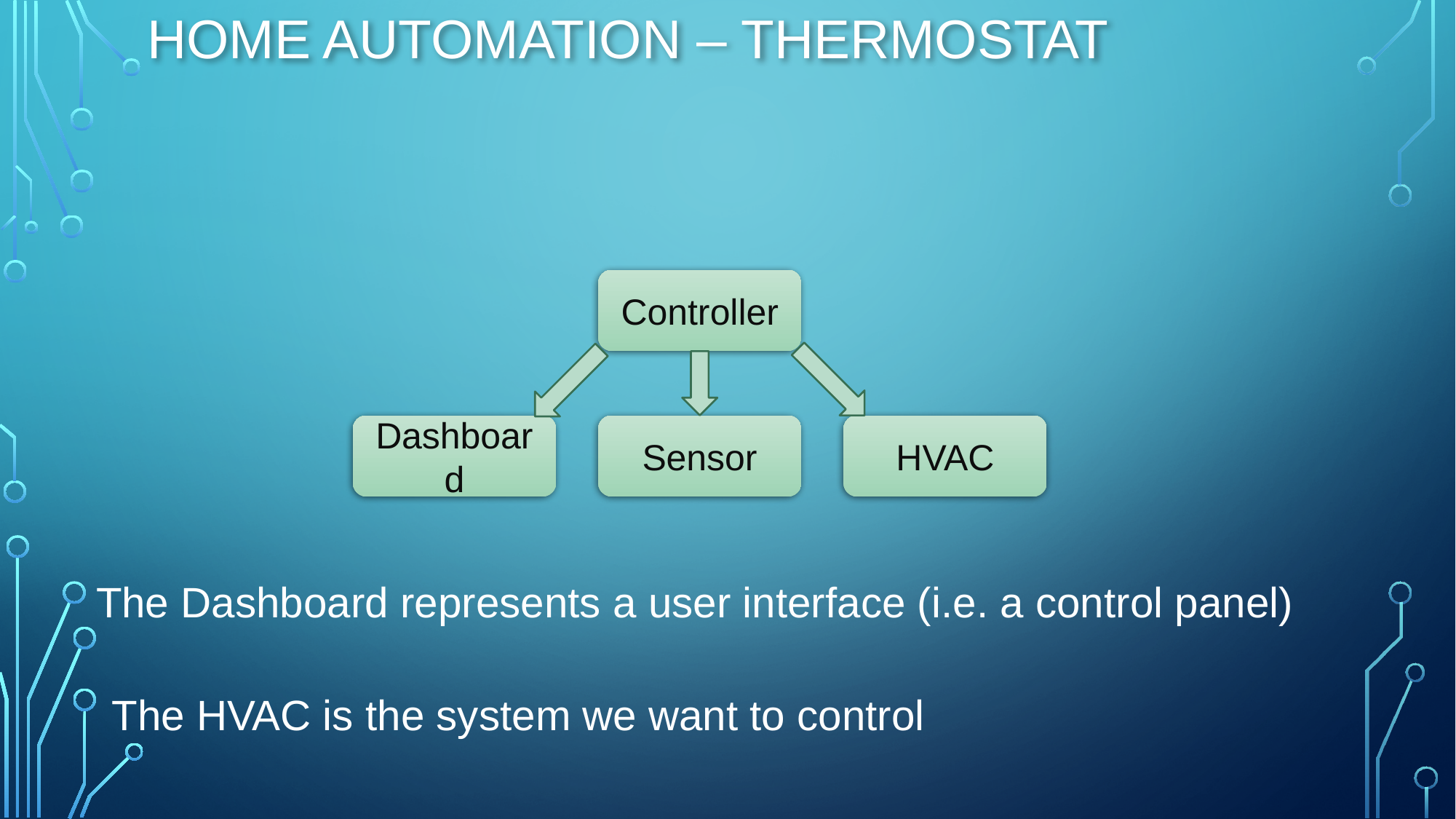

# Home Automation – Thermostat
Controller

Dashboard
Sensor
HVAC
The Dashboard represents a user interface (i.e. a control panel)
The HVAC is the system we want to control